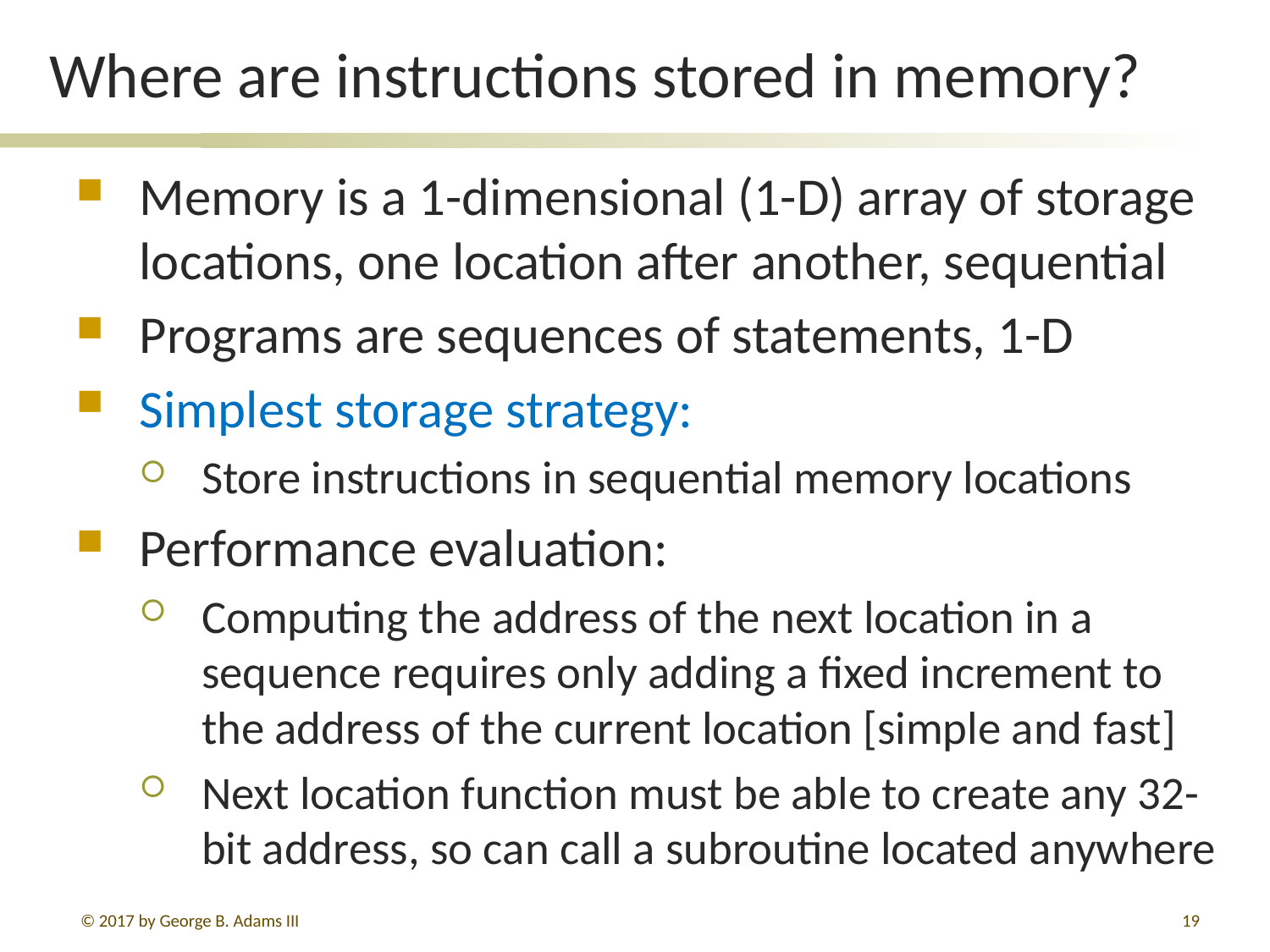

# Where are instructions stored in memory?
Memory is a 1-dimensional (1-D) array of storage locations, one location after another, sequential
Programs are sequences of statements, 1-D
Simplest storage strategy:
Store instructions in sequential memory locations
Performance evaluation:
Computing the address of the next location in a sequence requires only adding a fixed increment to the address of the current location [simple and fast]
Next location function must be able to create any 32-bit address, so can call a subroutine located anywhere
© 2017 by George B. Adams III
19